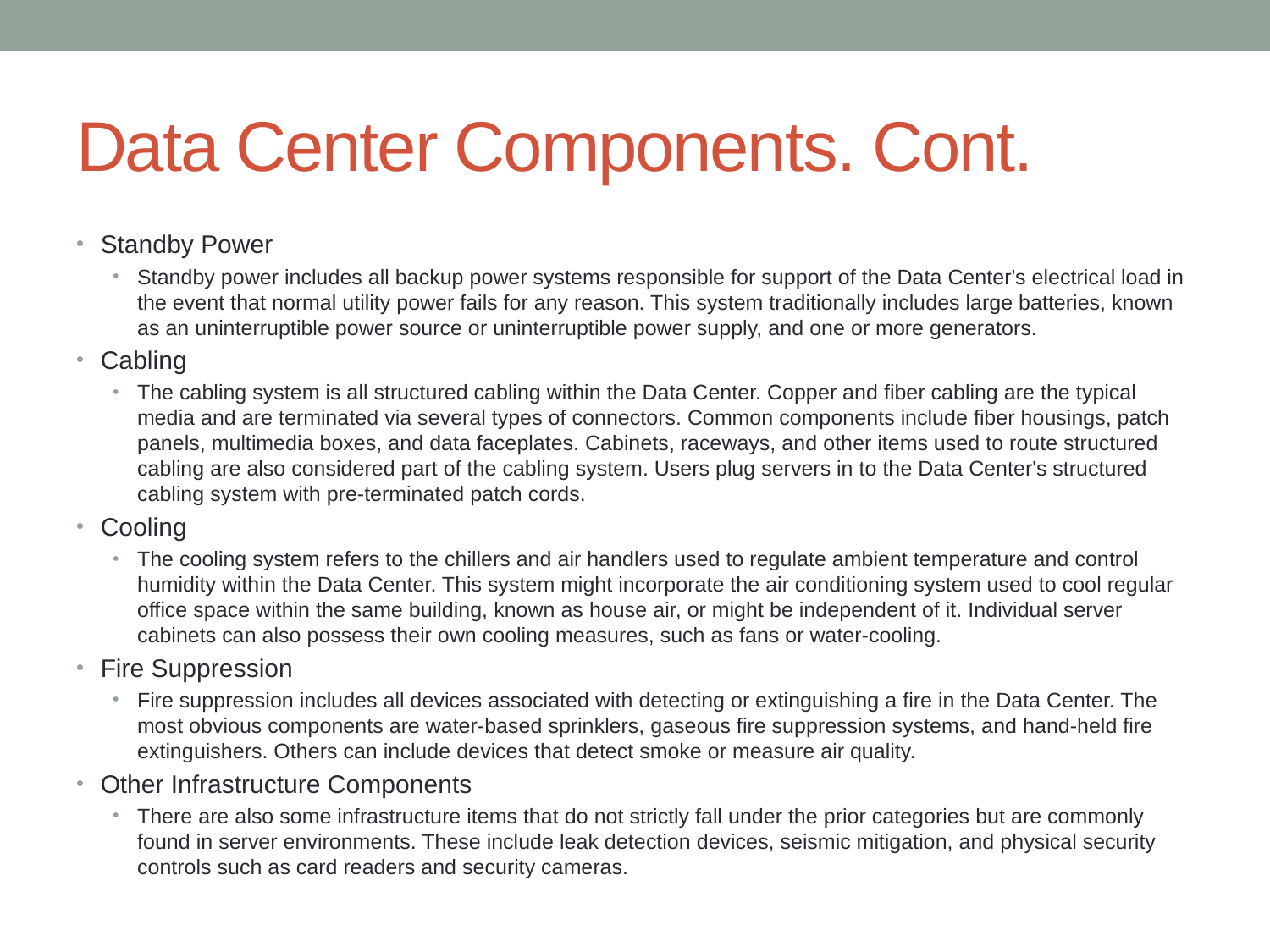

# Data Center Components. Cont.
Standby Power
Standby power includes all backup power systems responsible for support of the Data Center's electrical load in the event that normal utility power fails for any reason. This system traditionally includes large batteries, known as an uninterruptible power source or uninterruptible power supply, and one or more generators.
Cabling
The cabling system is all structured cabling within the Data Center. Copper and fiber cabling are the typical media and are terminated via several types of connectors. Common components include fiber housings, patch panels, multimedia boxes, and data faceplates. Cabinets, raceways, and other items used to route structured cabling are also considered part of the cabling system. Users plug servers in to the Data Center's structured cabling system with pre-terminated patch cords.
Cooling
The cooling system refers to the chillers and air handlers used to regulate ambient temperature and control humidity within the Data Center. This system might incorporate the air conditioning system used to cool regular office space within the same building, known as house air, or might be independent of it. Individual server cabinets can also possess their own cooling measures, such as fans or water-cooling.
Fire Suppression
Fire suppression includes all devices associated with detecting or extinguishing a fire in the Data Center. The most obvious components are water-based sprinklers, gaseous fire suppression systems, and hand-held fire extinguishers. Others can include devices that detect smoke or measure air quality.
Other Infrastructure Components
There are also some infrastructure items that do not strictly fall under the prior categories but are commonly found in server environments. These include leak detection devices, seismic mitigation, and physical security controls such as card readers and security cameras.